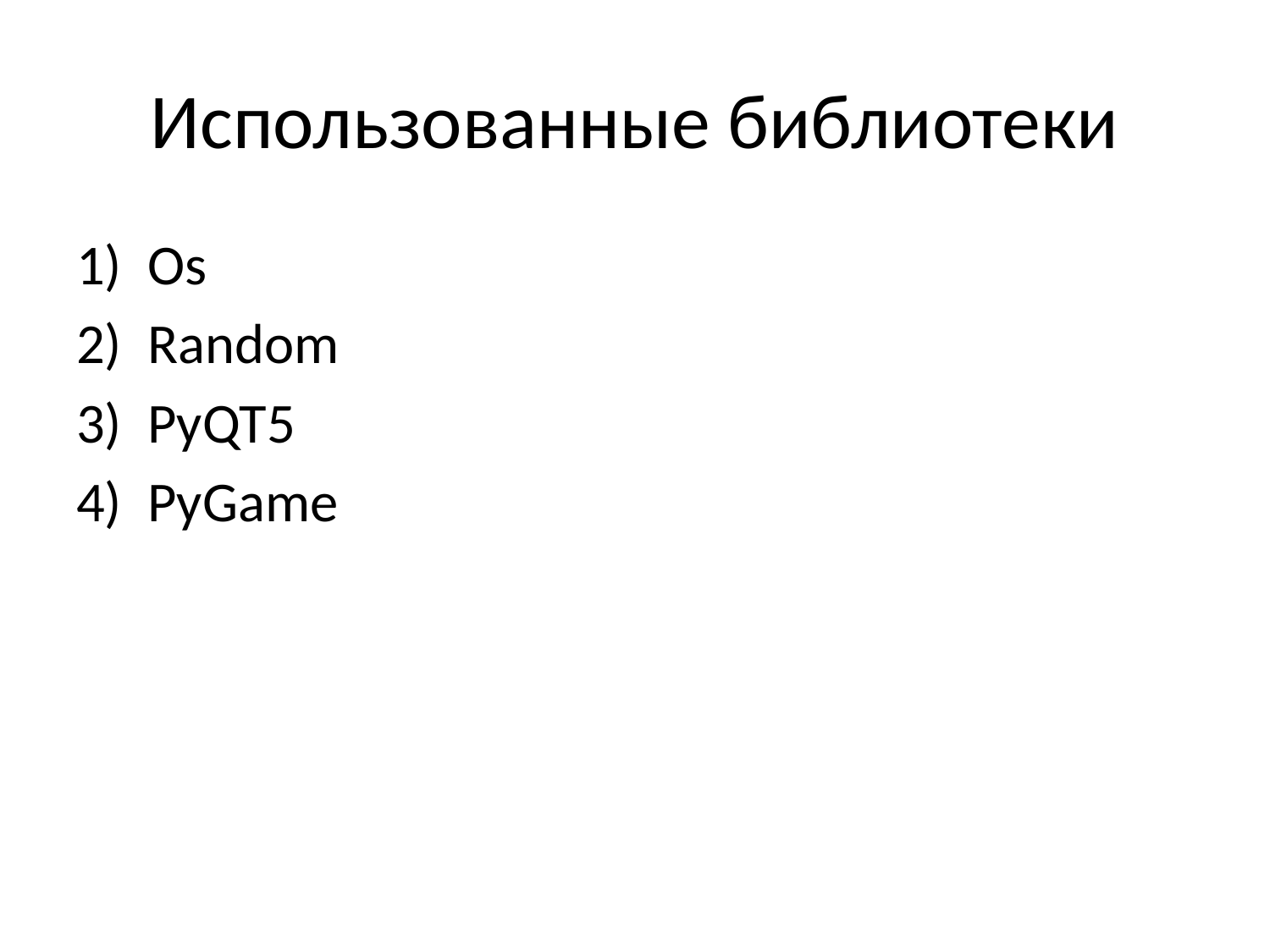

# Использованные библиотеки
Os
Random
PyQT5
PyGame